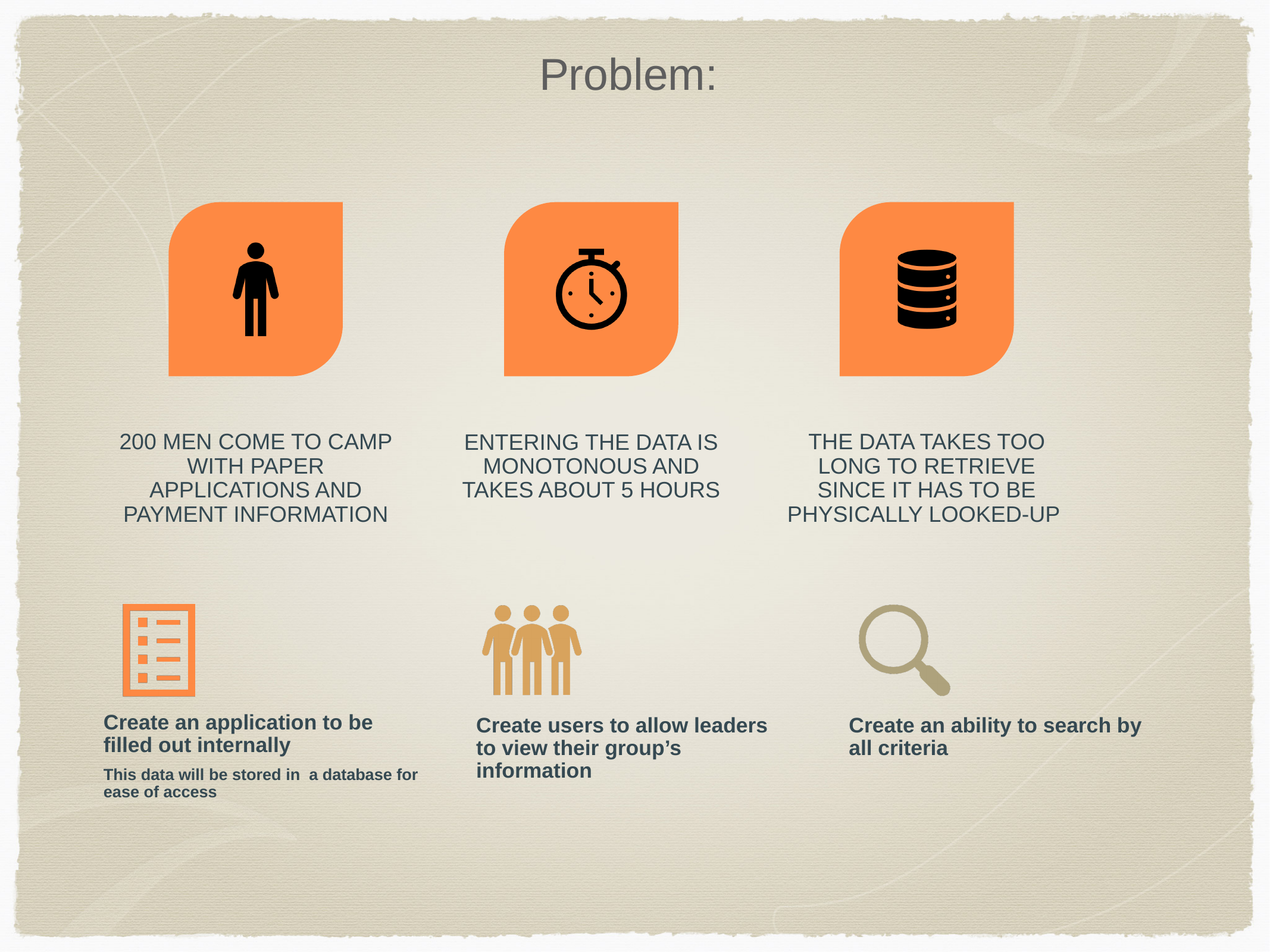

Problem:

200 men come to camp with paper applications and payment information
Entering the data is monotonous and takes about 5 hours
The data takes too long to retrieve since it has to be physically looked-up

Create an application to be filled out internally
Create users to allow leaders to view their group’s information
Create an ability to search by all criteria
This data will be stored in  a database for ease of access